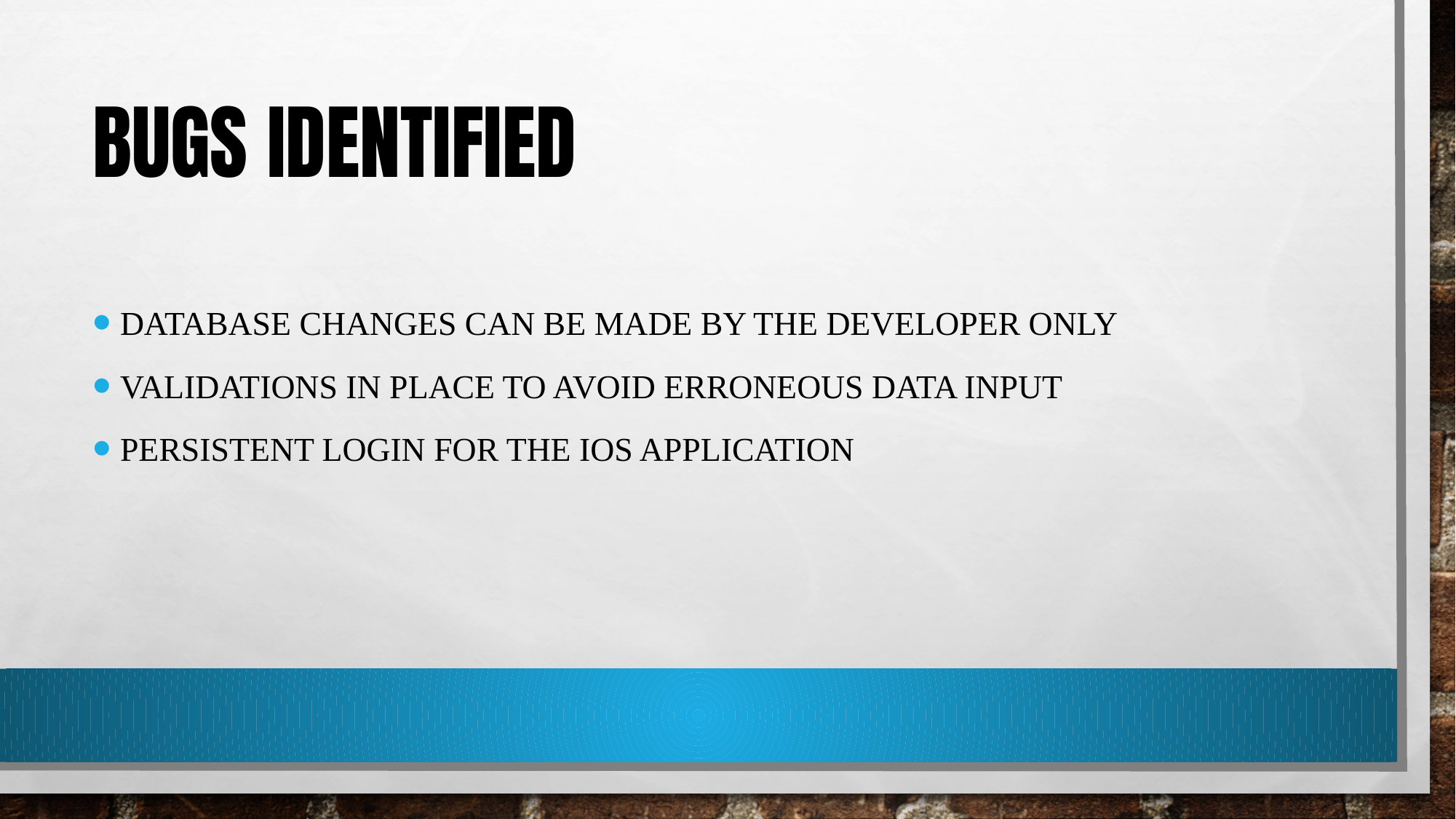

# Bugs Identified
Database changes can be made by the developer only
Validations in place to avoid erroneous data input
Persistent Login for the Ios application